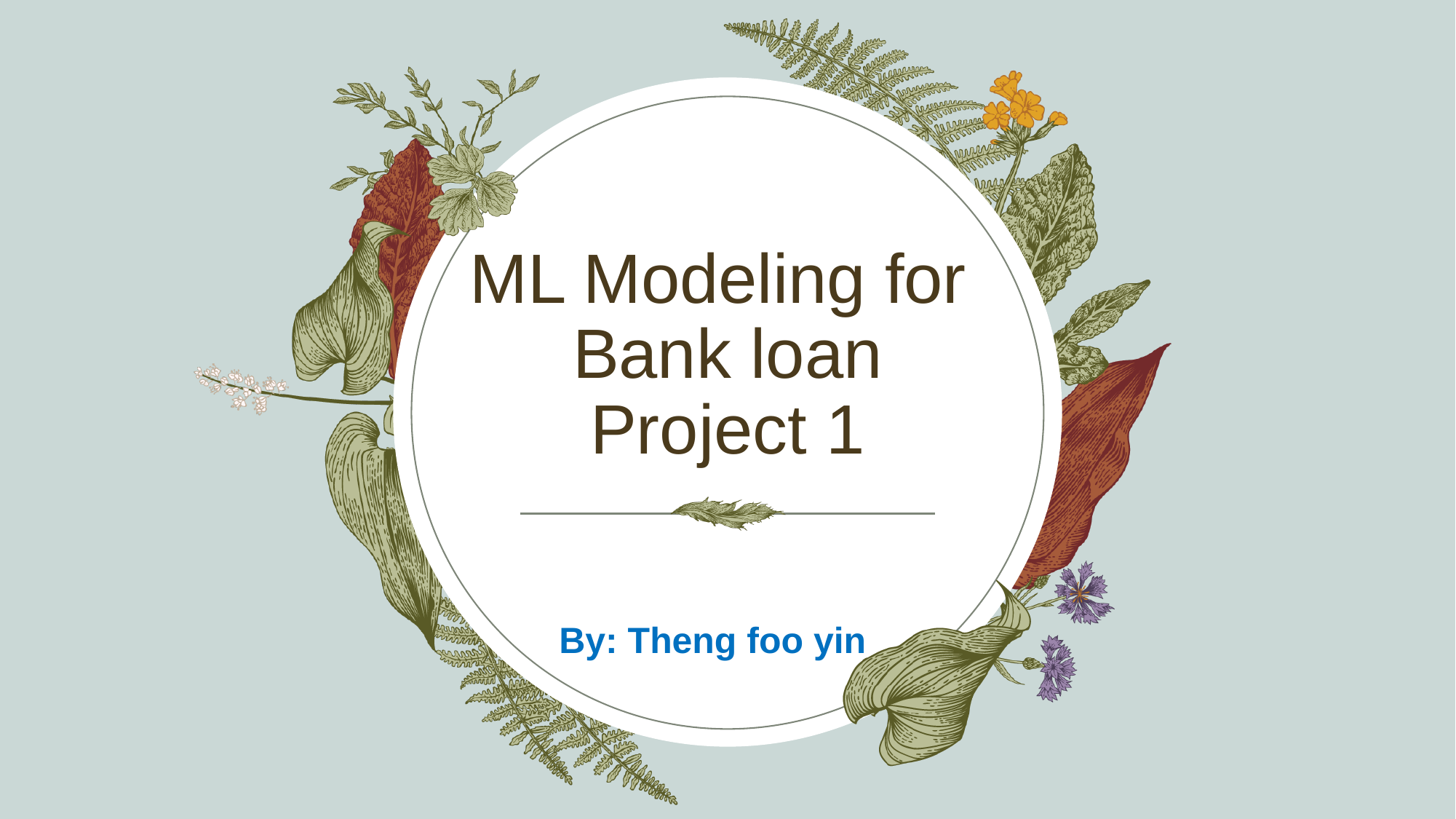

# ML Modeling for Bank loan Project 1
By: Theng foo yin​